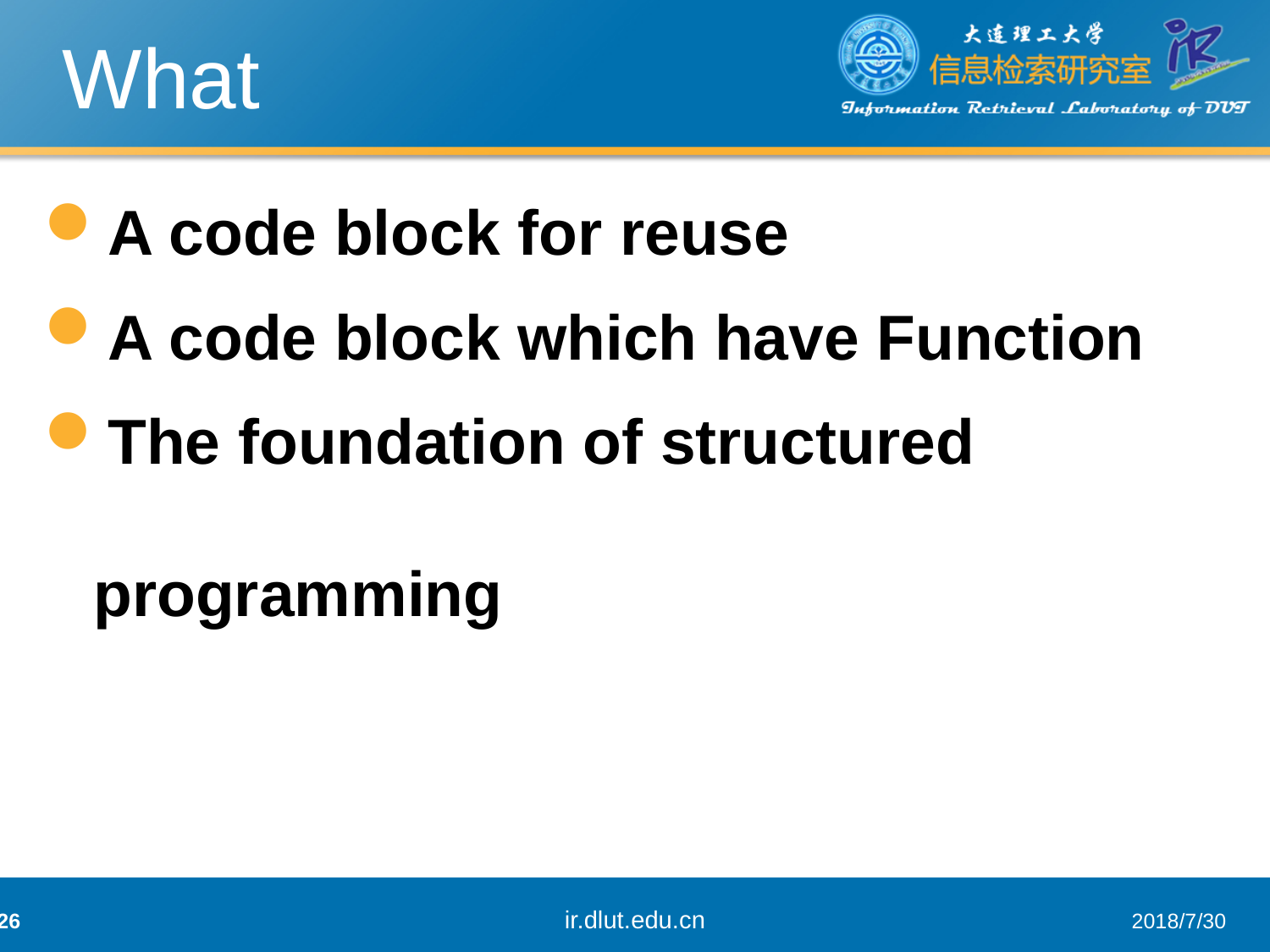

# What
A code block for reuse
A code block which have Function
The foundation of structured 							programming